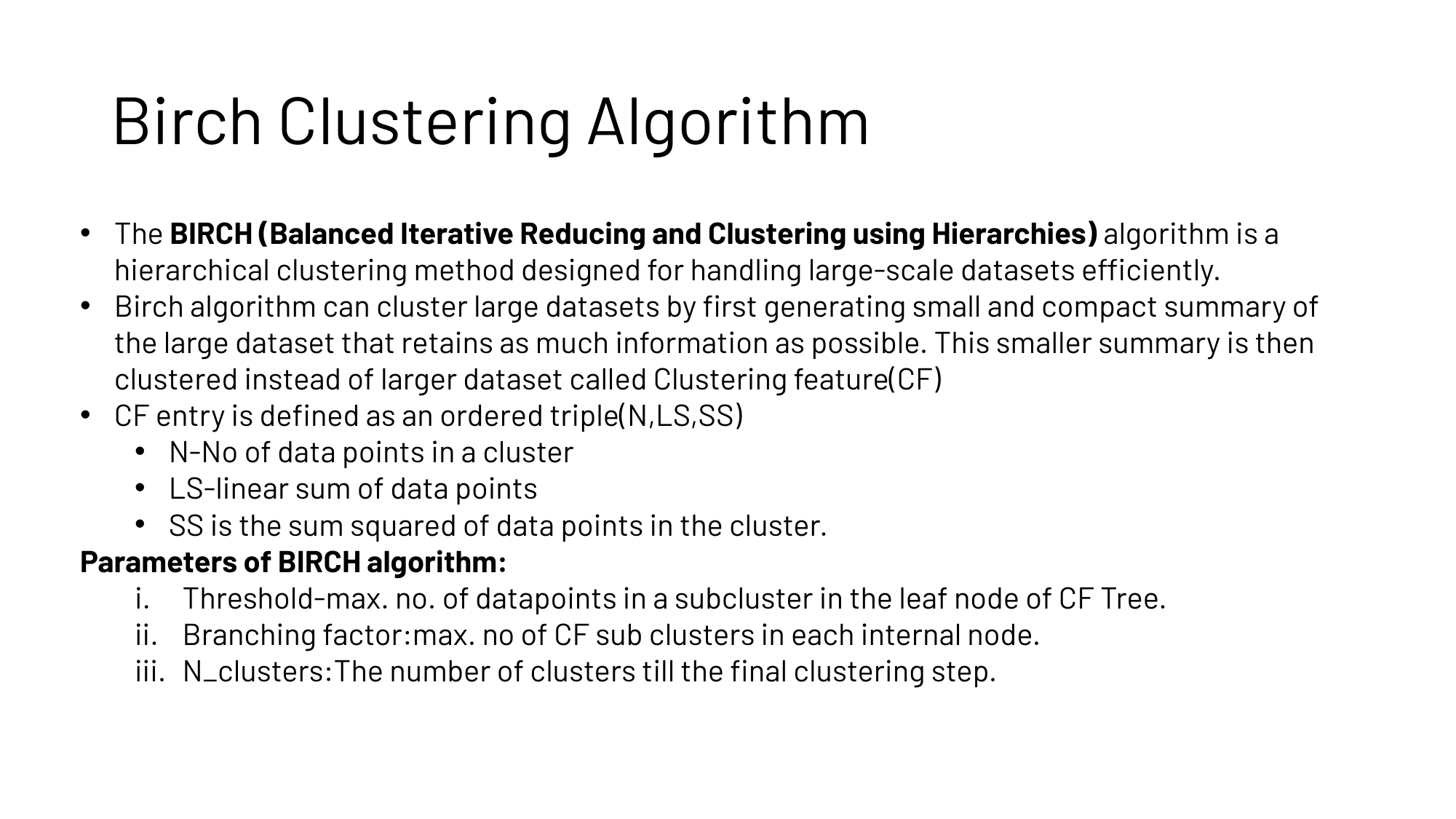

# Birch Clustering Algorithm
The BIRCH (Balanced Iterative Reducing and Clustering using Hierarchies) algorithm is a hierarchical clustering method designed for handling large-scale datasets efficiently.
Birch algorithm can cluster large datasets by first generating small and compact summary of the large dataset that retains as much information as possible. This smaller summary is then clustered instead of larger dataset called Clustering feature(CF)
CF entry is defined as an ordered triple(N,LS,SS)
N-No of data points in a cluster
LS-linear sum of data points
SS is the sum squared of data points in the cluster.
Parameters of BIRCH algorithm:
Threshold-max. no. of datapoints in a subcluster in the leaf node of CF Tree.
Branching factor:max. no of CF sub clusters in each internal node.
N_clusters:The number of clusters till the final clustering step.